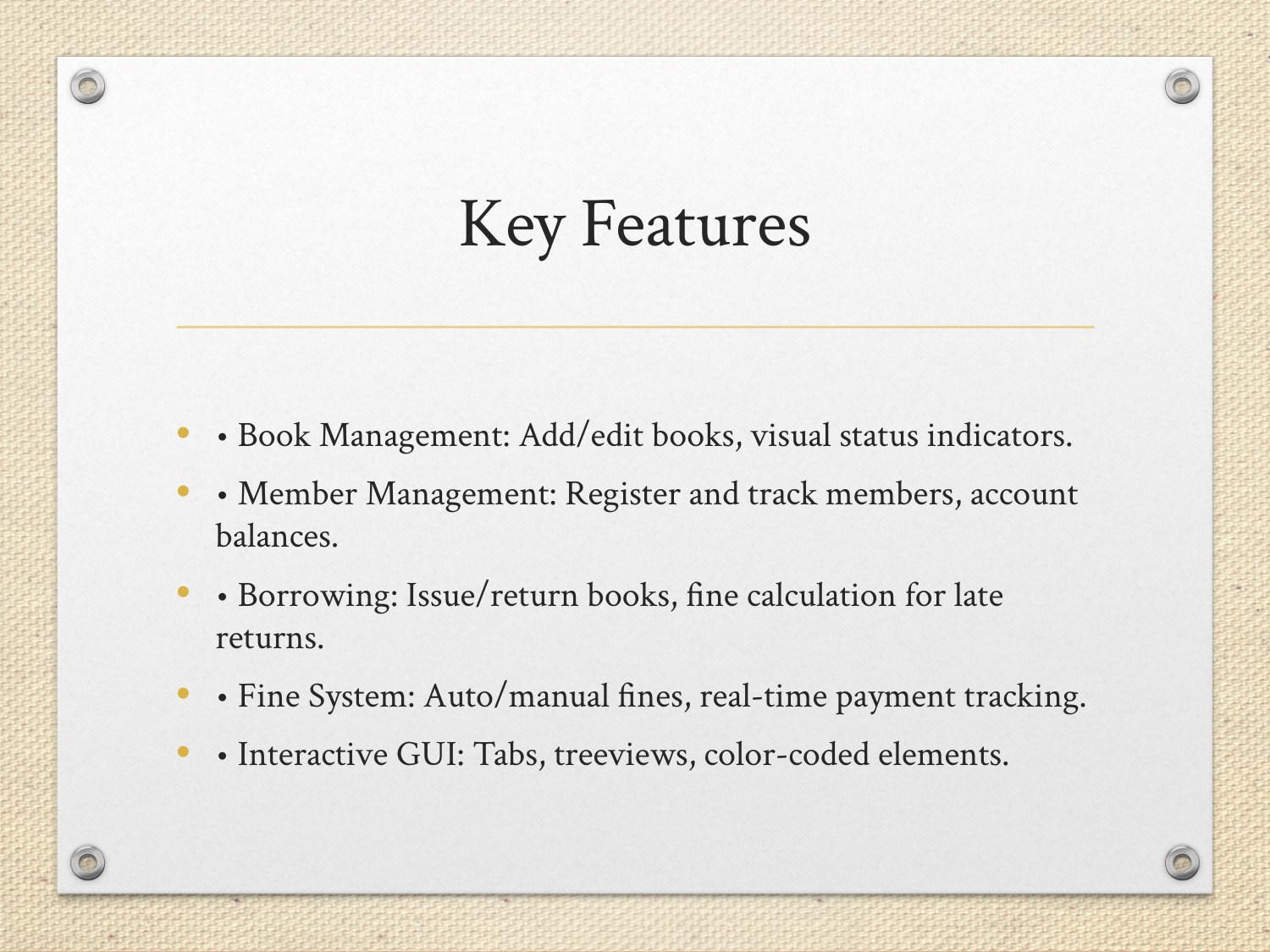

# Key Features

• Book Management: Add/edit books, visual status indicators.
• Member Management: Register and track members, account balances.
• Borrowing: Issue/return books, fine calculation for late returns.
• Fine System: Auto/manual fines, real-time payment tracking.
• Interactive GUI: Tabs, treeviews, color-coded elements.